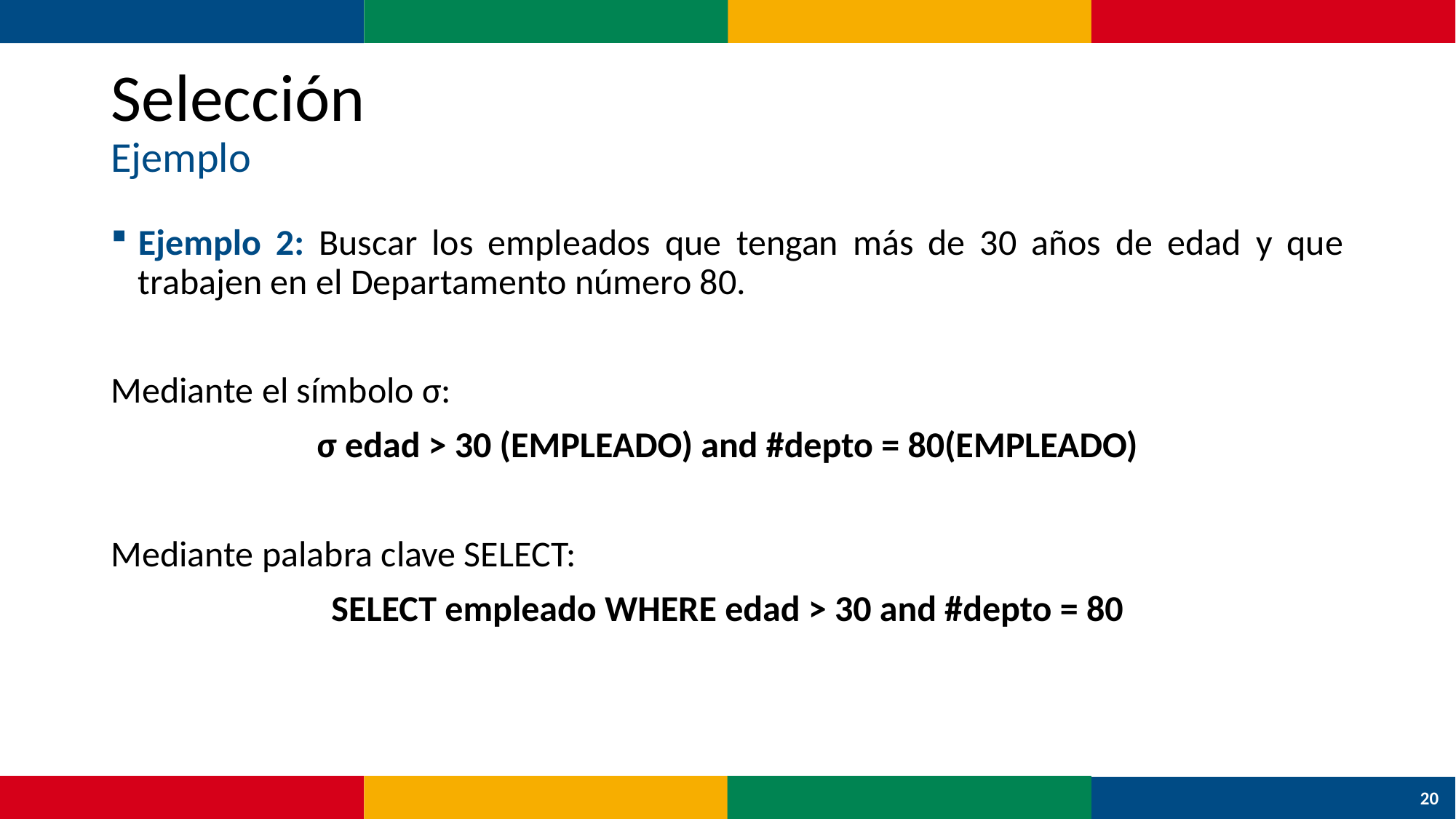

# Selección Ejemplo
Ejemplo 2: Buscar los empleados que tengan más de 30 años de edad y que trabajen en el Departamento número 80.

Mediante el símbolo σ:
σ edad > 30 (EMPLEADO) and #depto = 80(EMPLEADO)

Mediante palabra clave SELECT:
SELECT empleado WHERE edad > 30 and #depto = 80
20